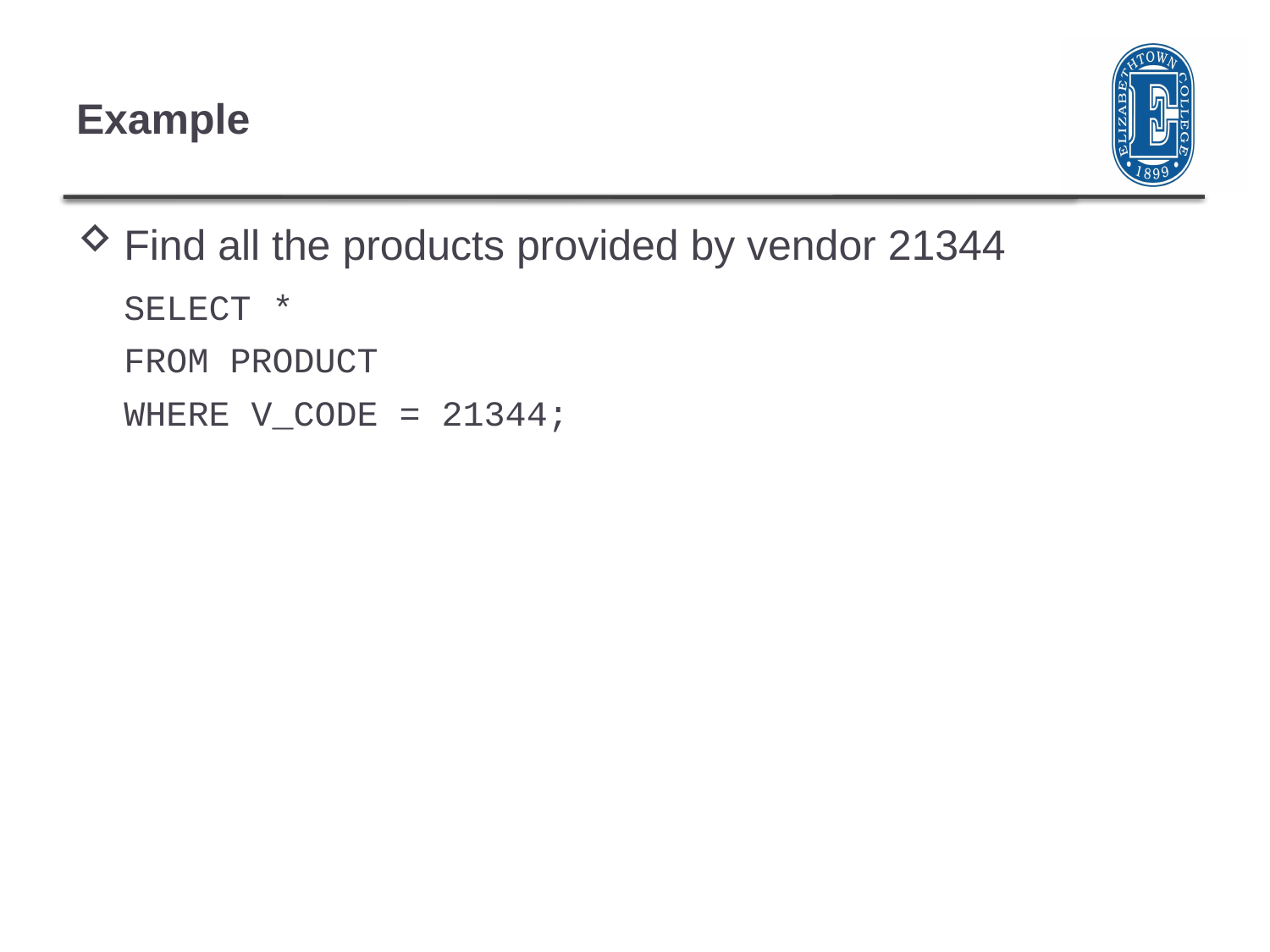

# Example
Find all the products provided by vendor 21344
SELECT *
FROM PRODUCT
WHERE V_CODE = 21344;